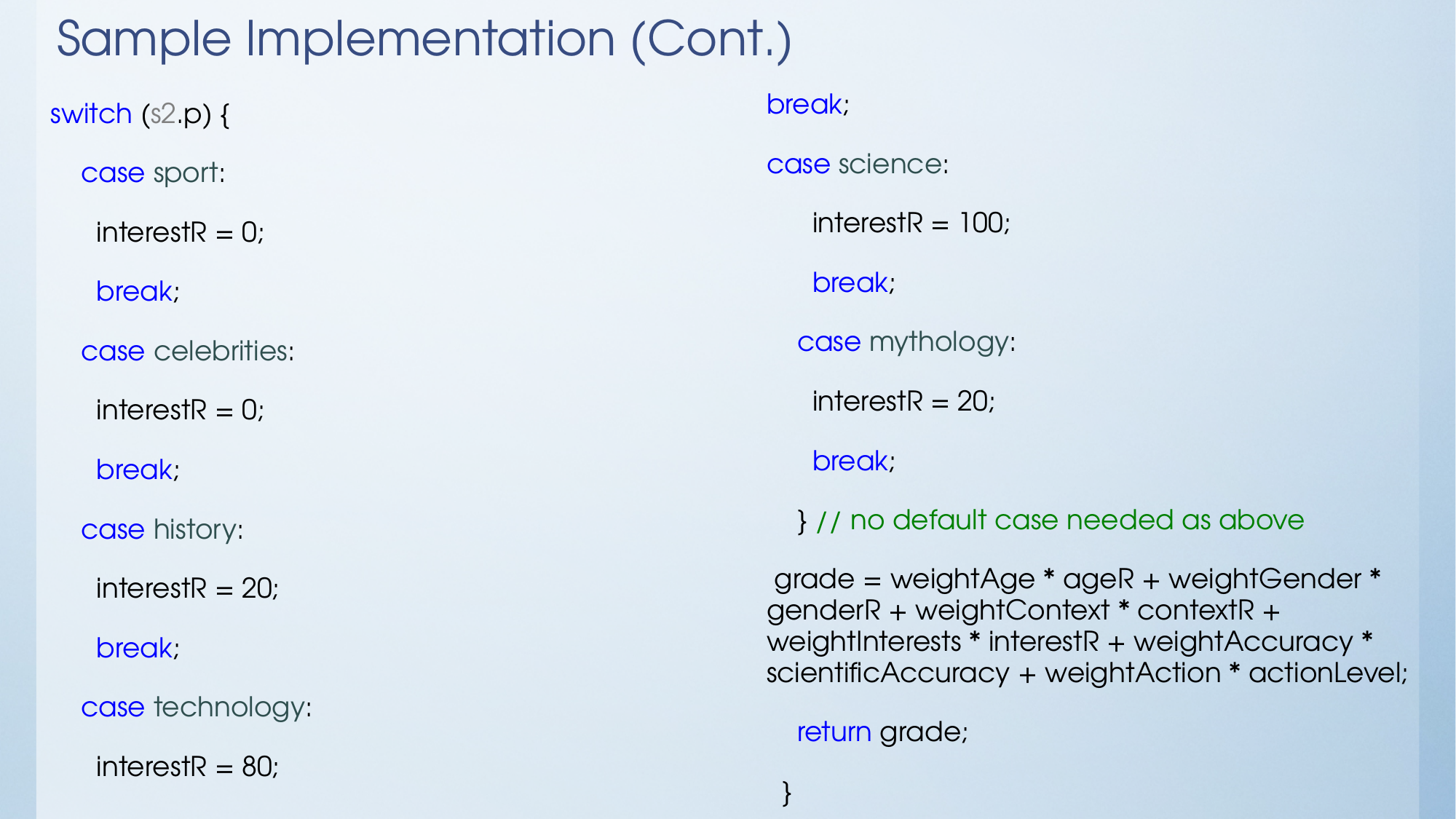

# Sample Implementation (Cont.)
break;
case science:
      interestR = 100;
      break;
    case mythology:
      interestR = 20;
      break;
    } // no default case needed as above
 grade = weightAge * ageR + weightGender * genderR + weightContext * contextR + weightInterests * interestR + weightAccuracy * scientificAccuracy + weightAction * actionLevel;
    return grade;
  }
switch (s2.p) {
    case sport:
      interestR = 0;
      break;
    case celebrities:
      interestR = 0;
      break;
    case history:
      interestR = 20;
      break;
    case technology:
      interestR = 80;